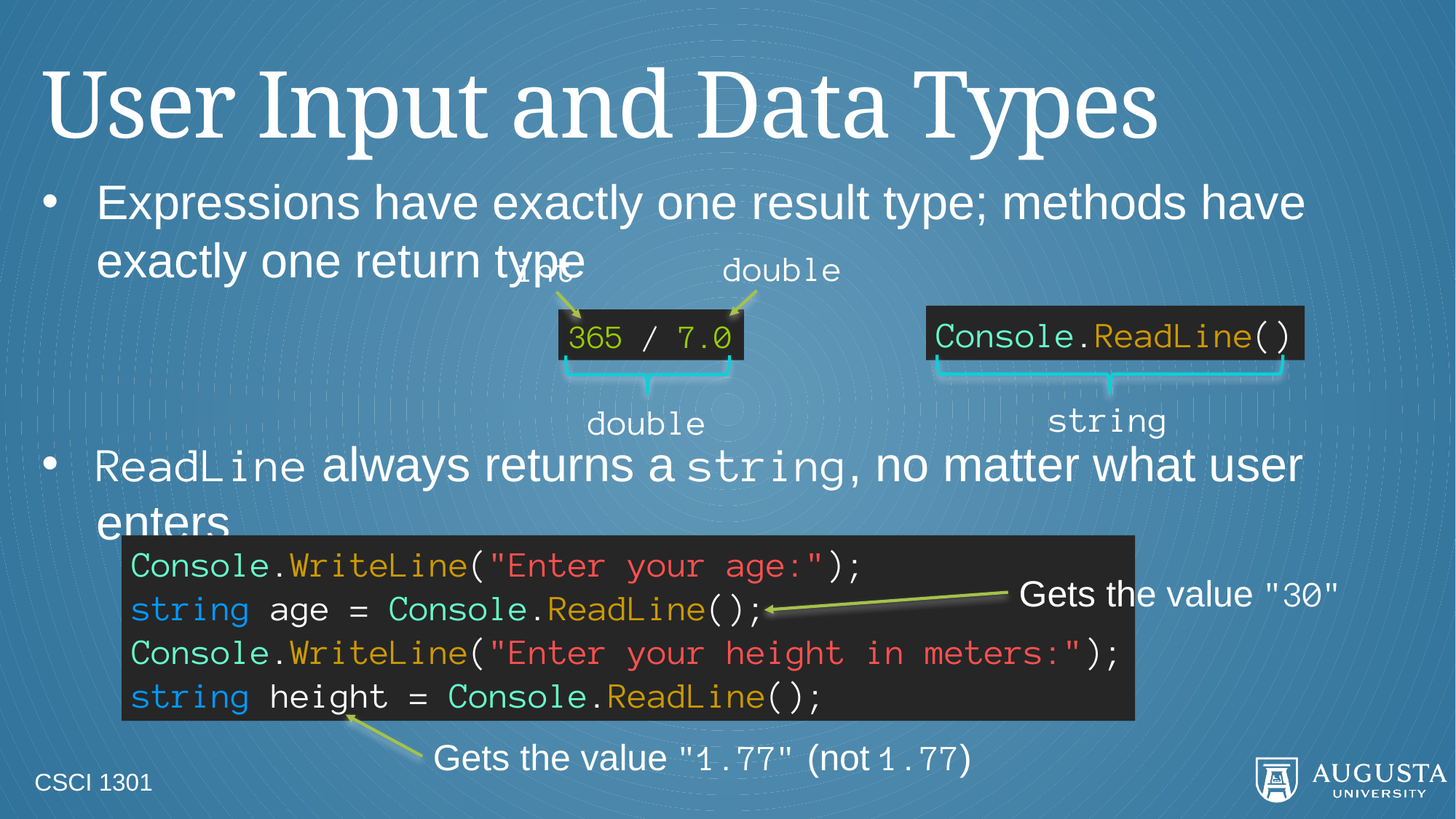

# User Input and Data Types
Expressions have exactly one result type; methods have exactly one return type

ReadLine always returns a string, no matter what user enters

double
int

Console.ReadLine()
365 / 7.0
string
double
Console.WriteLine("Enter your age:");
string age = Console.ReadLine();
Console.WriteLine("Enter your height in meters:");
string height = Console.ReadLine();
Gets the value "30"
Gets the value "1.77" (not 1.77)
CSCI 1301